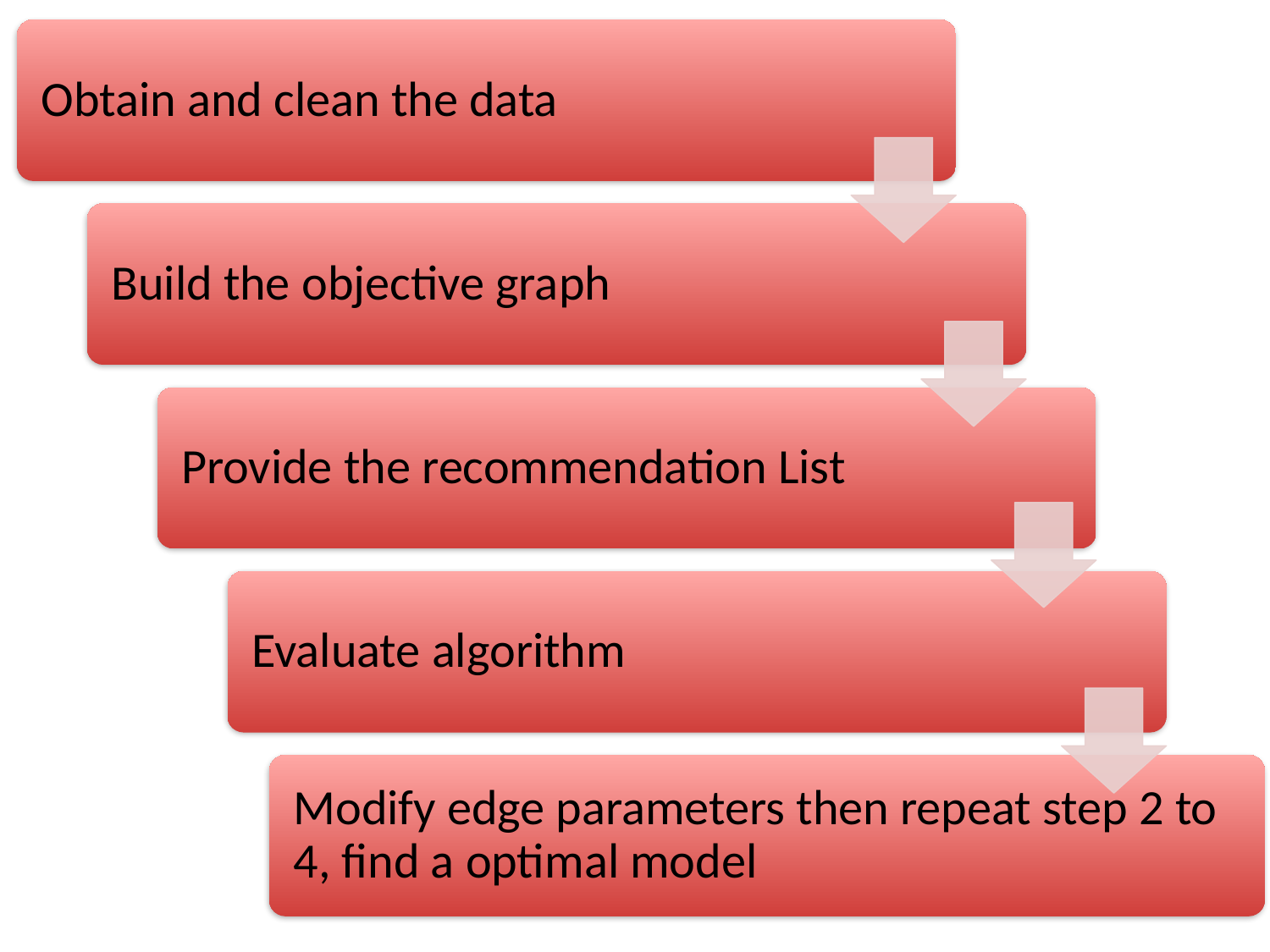

Obtain and clean the data
Build the objective graph
Provide the recommendation List
Evaluate algorithm
Modify edge parameters then repeat step 2 to 4, find a optimal model